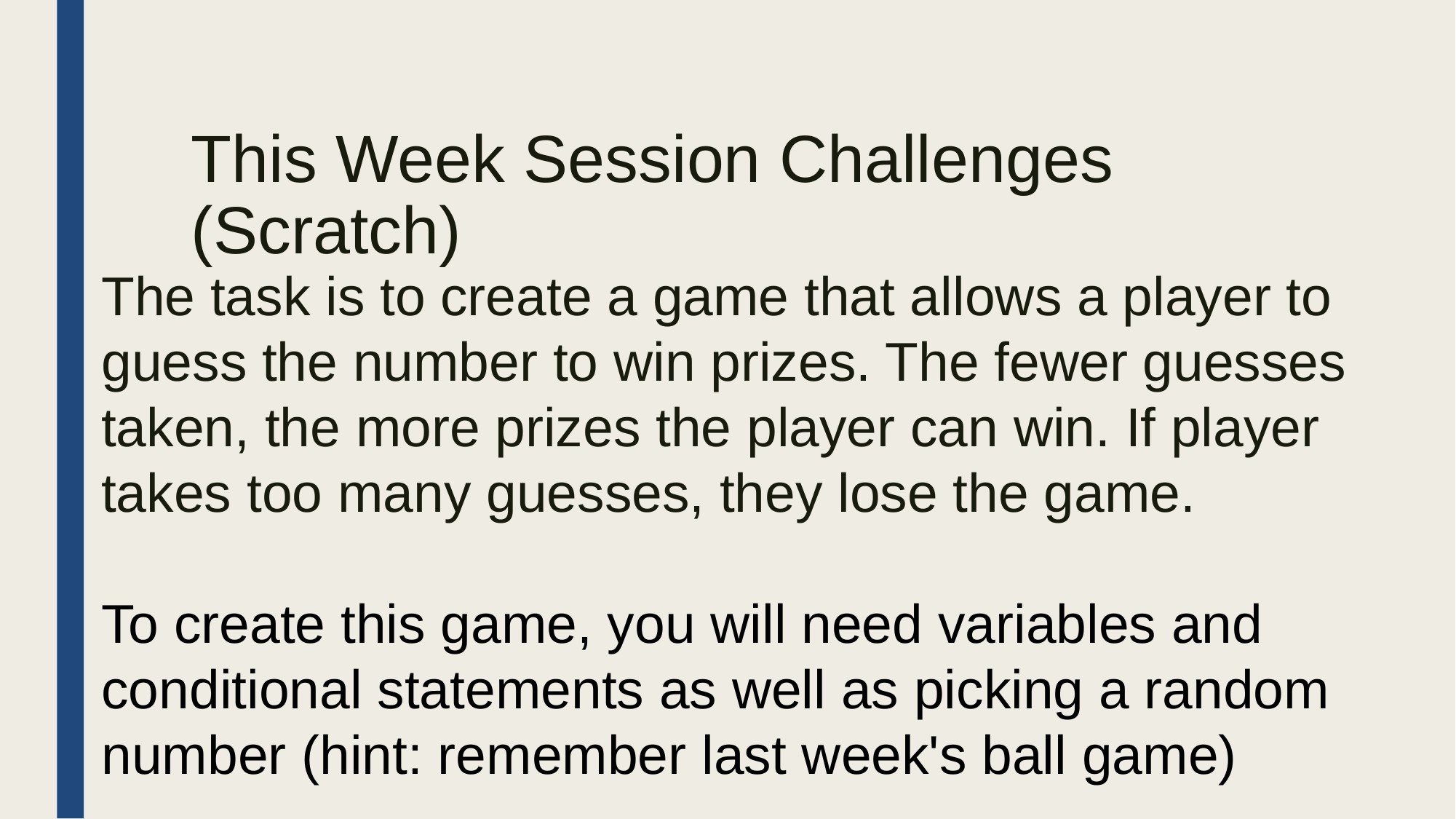

This Week Session Challenges (Scratch)
The task is to create a game that allows a player to guess the number to win prizes. The fewer guesses taken, the more prizes the player can win. If player takes too many guesses, they lose the game.

To create this game, you will need variables and conditional statements as well as picking a random number (hint: remember last week's ball game)